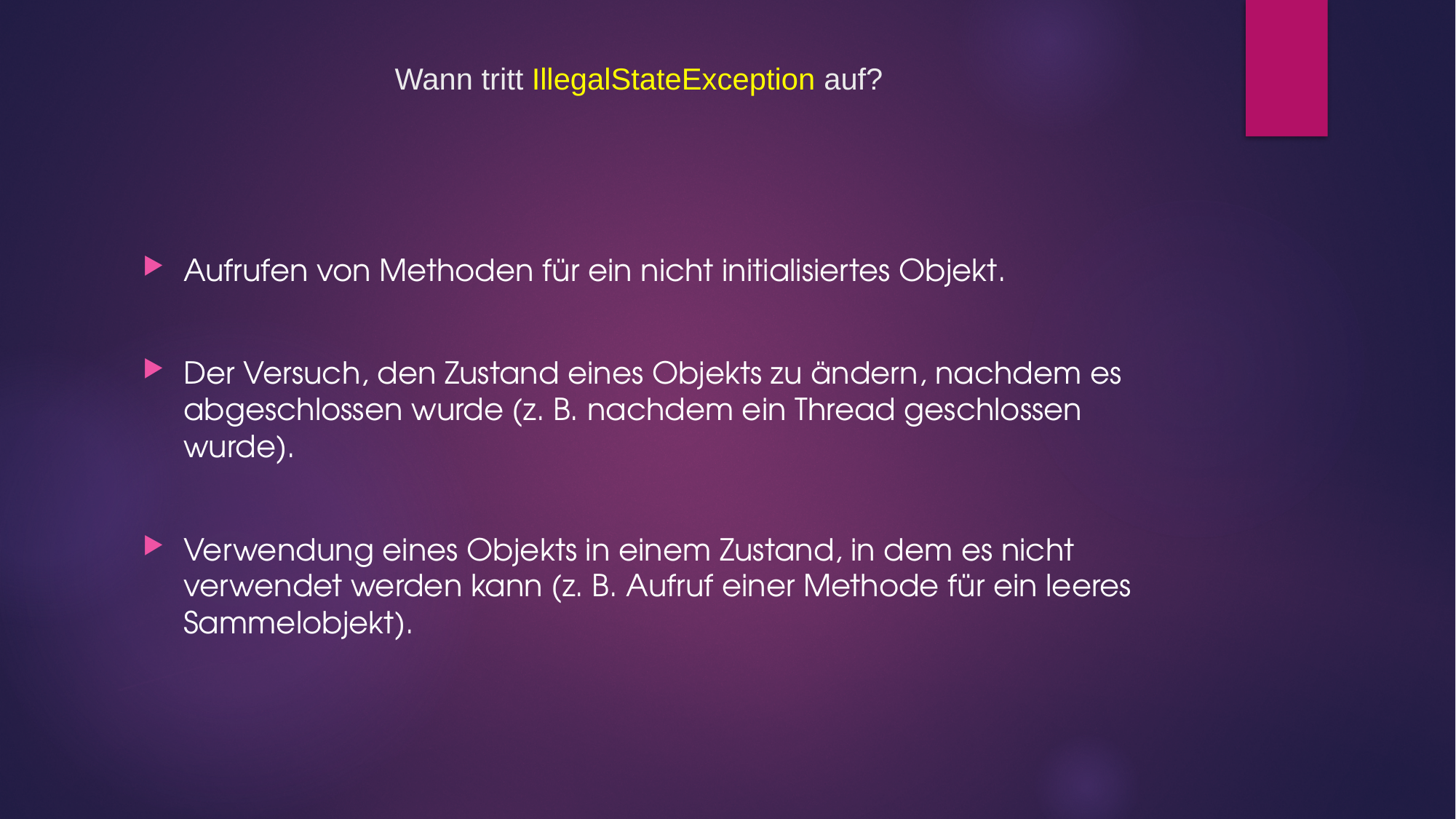

# Wann tritt IllegalStateException auf?
Aufrufen von Methoden für ein nicht initialisiertes Objekt.

Der Versuch, den Zustand eines Objekts zu ändern, nachdem es abgeschlossen wurde (z. B. nachdem ein Thread geschlossen wurde).

Verwendung eines Objekts in einem Zustand, in dem es nicht verwendet werden kann (z. B. Aufruf einer Methode für ein leeres Sammelobjekt).